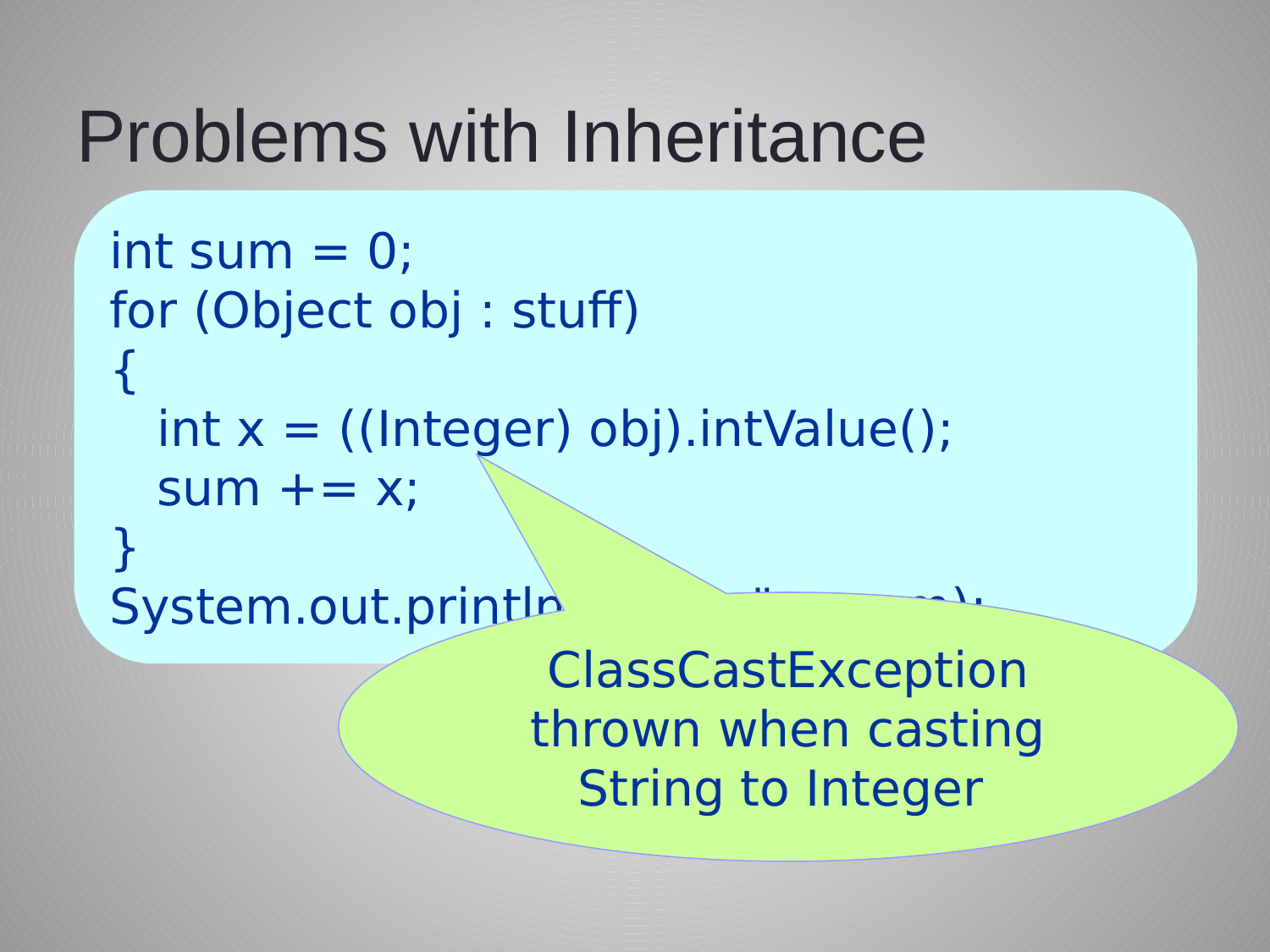

# Problems with Inheritance
int sum = 0;
for (Object obj : stuff)
{
   int x = ((Integer) obj).intValue();
   sum += x;
}
System.out.println("Sum: " + sum);
ClassCastException thrown when casting String to Integer